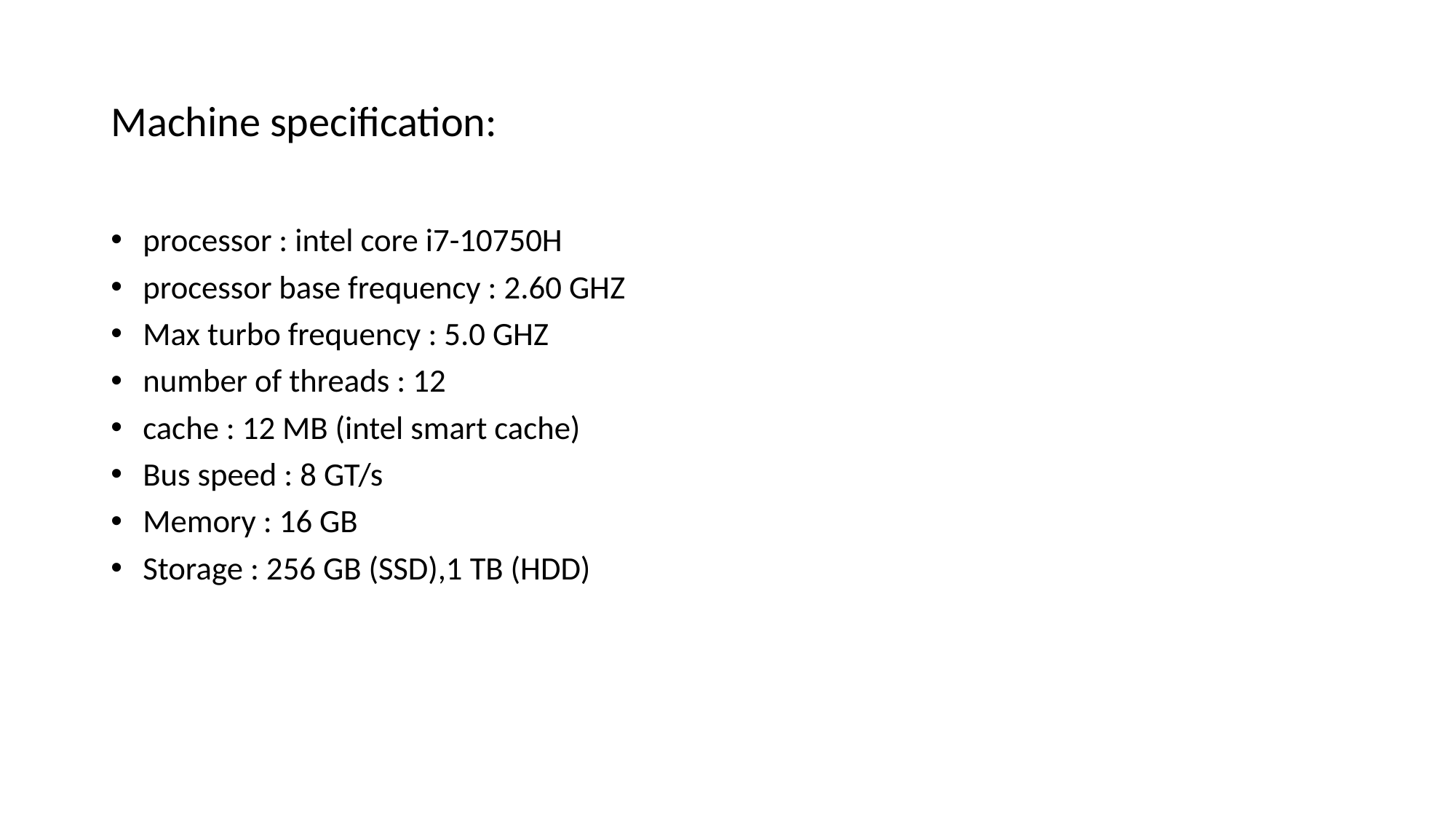

# Machine specification:
 processor : intel core i7-10750H
 processor base frequency : 2.60 GHZ
 Max turbo frequency : 5.0 GHZ
 number of threads : 12
 cache : 12 MB (intel smart cache)
 Bus speed : 8 GT/s
 Memory : 16 GB
 Storage : 256 GB (SSD),1 TB (HDD)